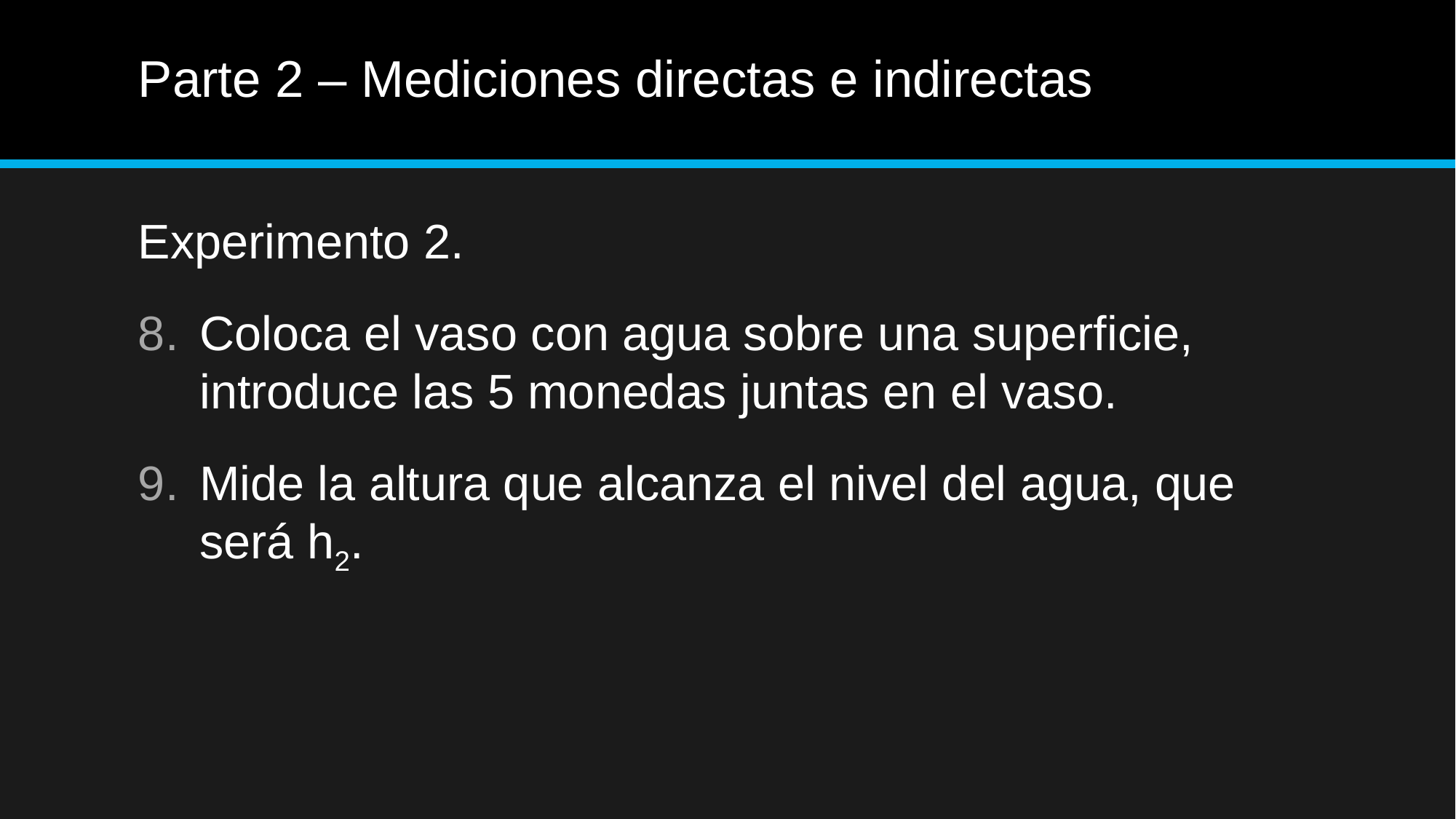

# Parte 2 – Mediciones directas e indirectas
Experimento 2.
Coloca el vaso con agua sobre una superficie, introduce las 5 monedas juntas en el vaso.
Mide la altura que alcanza el nivel del agua, que será h2.